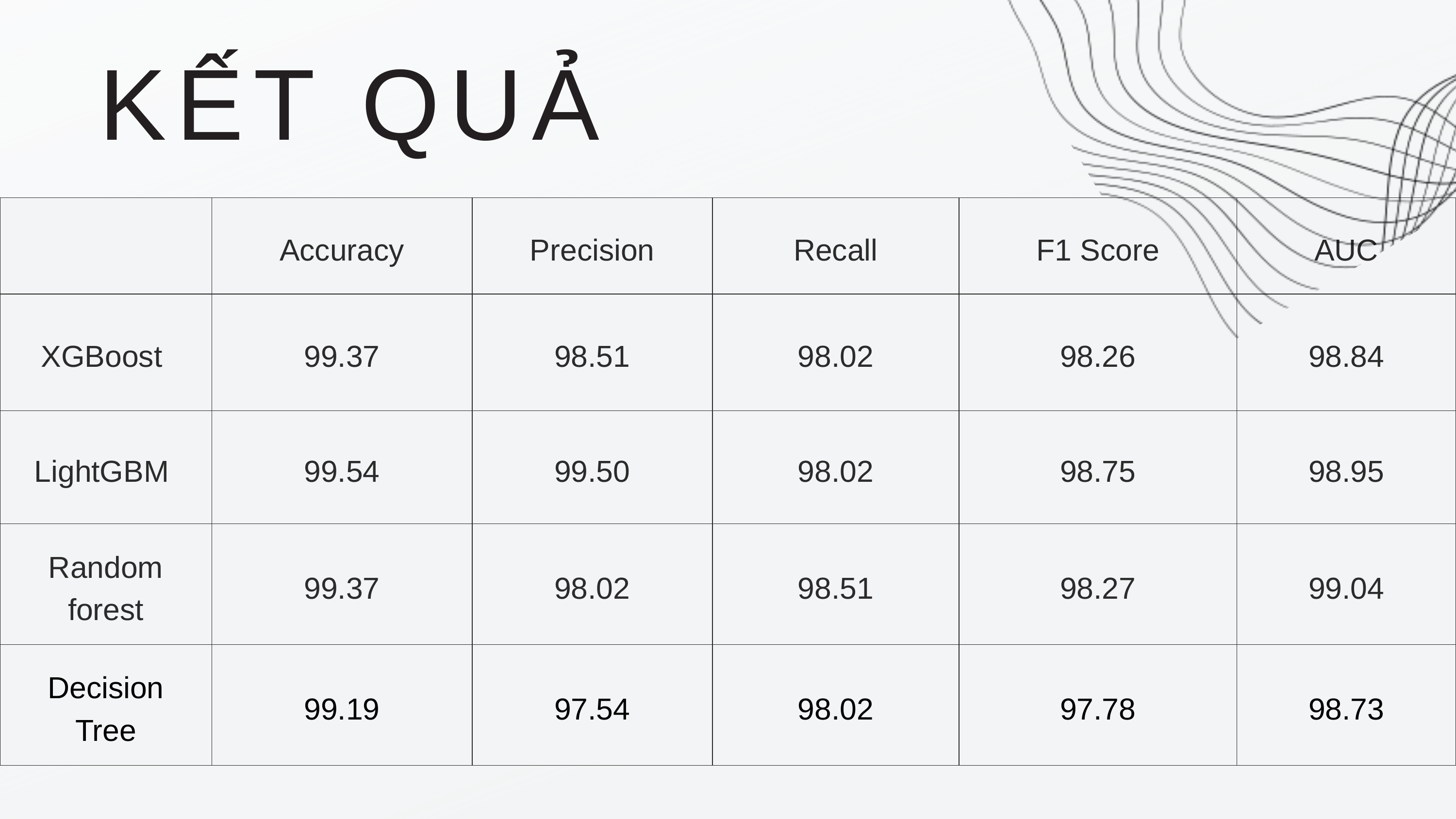

KẾT QUẢ
|  | Accuracy | Precision | Recall | F1 Score | AUC |
| --- | --- | --- | --- | --- | --- |
| XGBoost | 99.37 | 98.51 | 98.02 | 98.26 | 98.84 |
| LightGBM | 99.54 | 99.50 | 98.02 | 98.75 | 98.95 |
| Random forest | 99.37 | 98.02 | 98.51 | 98.27 | 99.04 |
| Decision Tree | 99.19 | 97.54 | 98.02 | 97.78 | 98.73 |